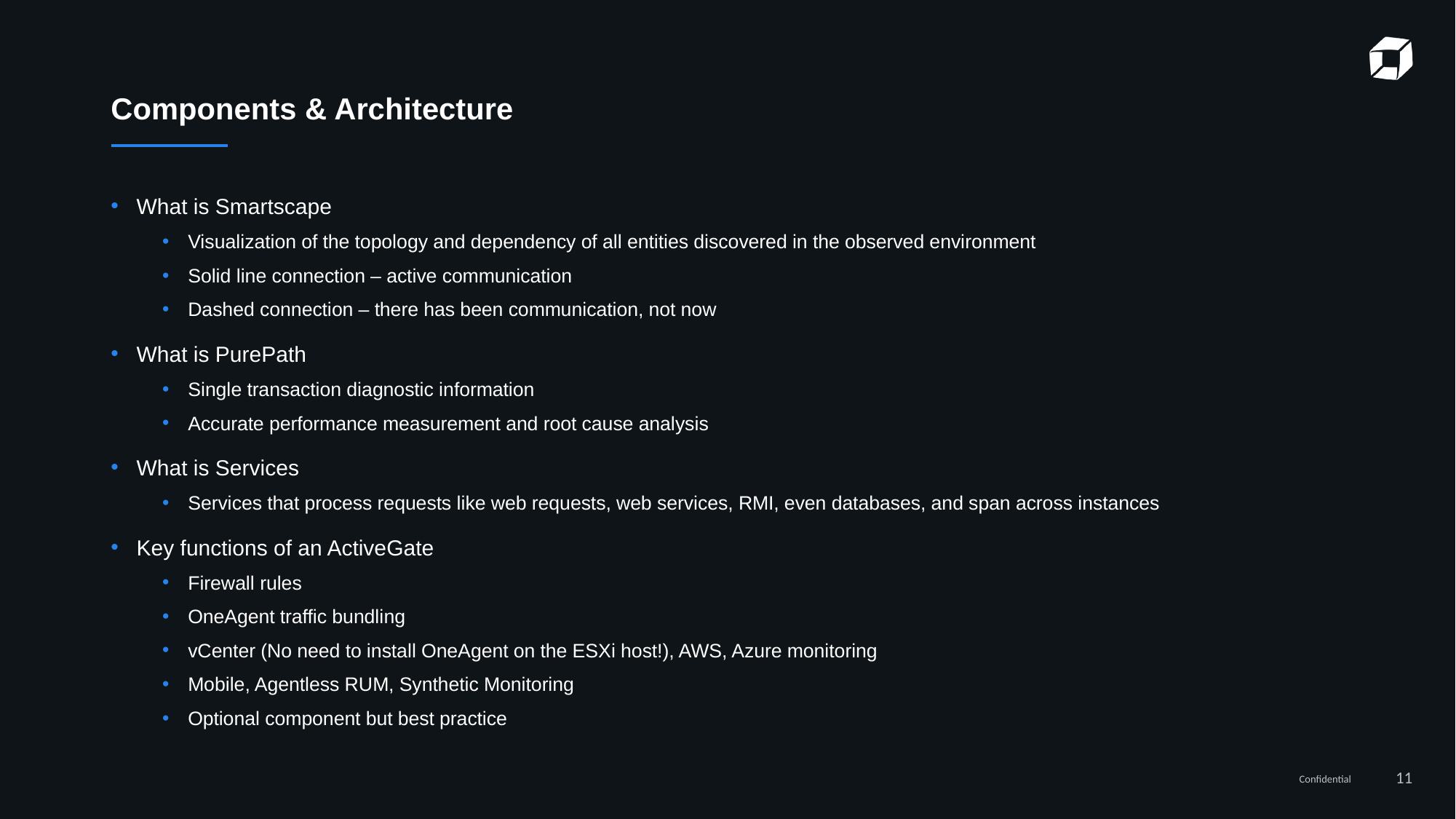

# Components & Architecture
What is Smartscape
Visualization of the topology and dependency of all entities discovered in the observed environment
Solid line connection – active communication
Dashed connection – there has been communication, not now
What is PurePath
Single transaction diagnostic information
Accurate performance measurement and root cause analysis
What is Services
Services that process requests like web requests, web services, RMI, even databases, and span across instances
Key functions of an ActiveGate
Firewall rules
OneAgent traffic bundling
vCenter (No need to install OneAgent on the ESXi host!), AWS, Azure monitoring
Mobile, Agentless RUM, Synthetic Monitoring
Optional component but best practice